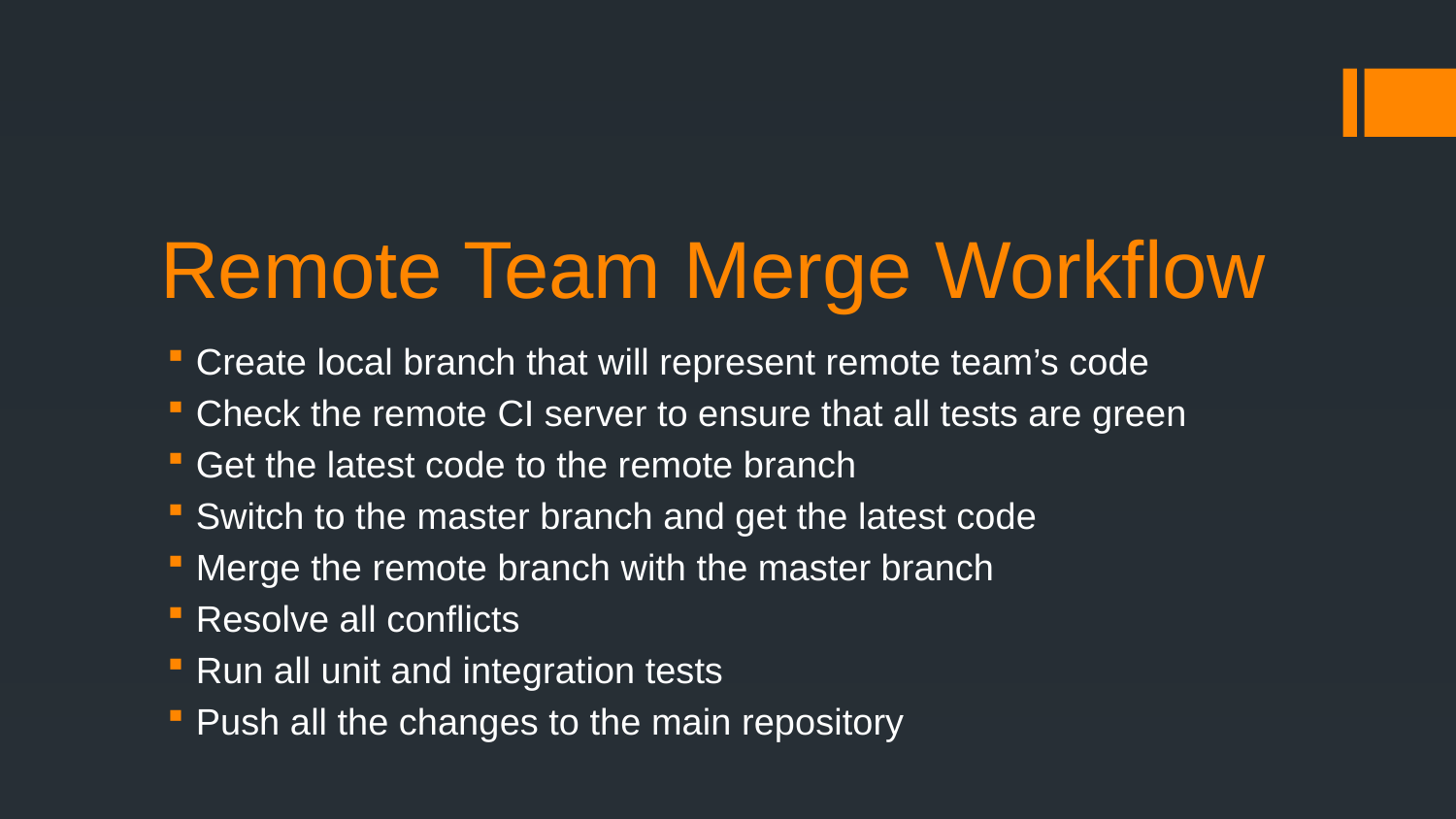

# Remote Team Merge Workflow
Create local branch that will represent remote team’s code
Check the remote CI server to ensure that all tests are green
Get the latest code to the remote branch
Switch to the master branch and get the latest code
Merge the remote branch with the master branch
Resolve all conflicts
Run all unit and integration tests
Push all the changes to the main repository